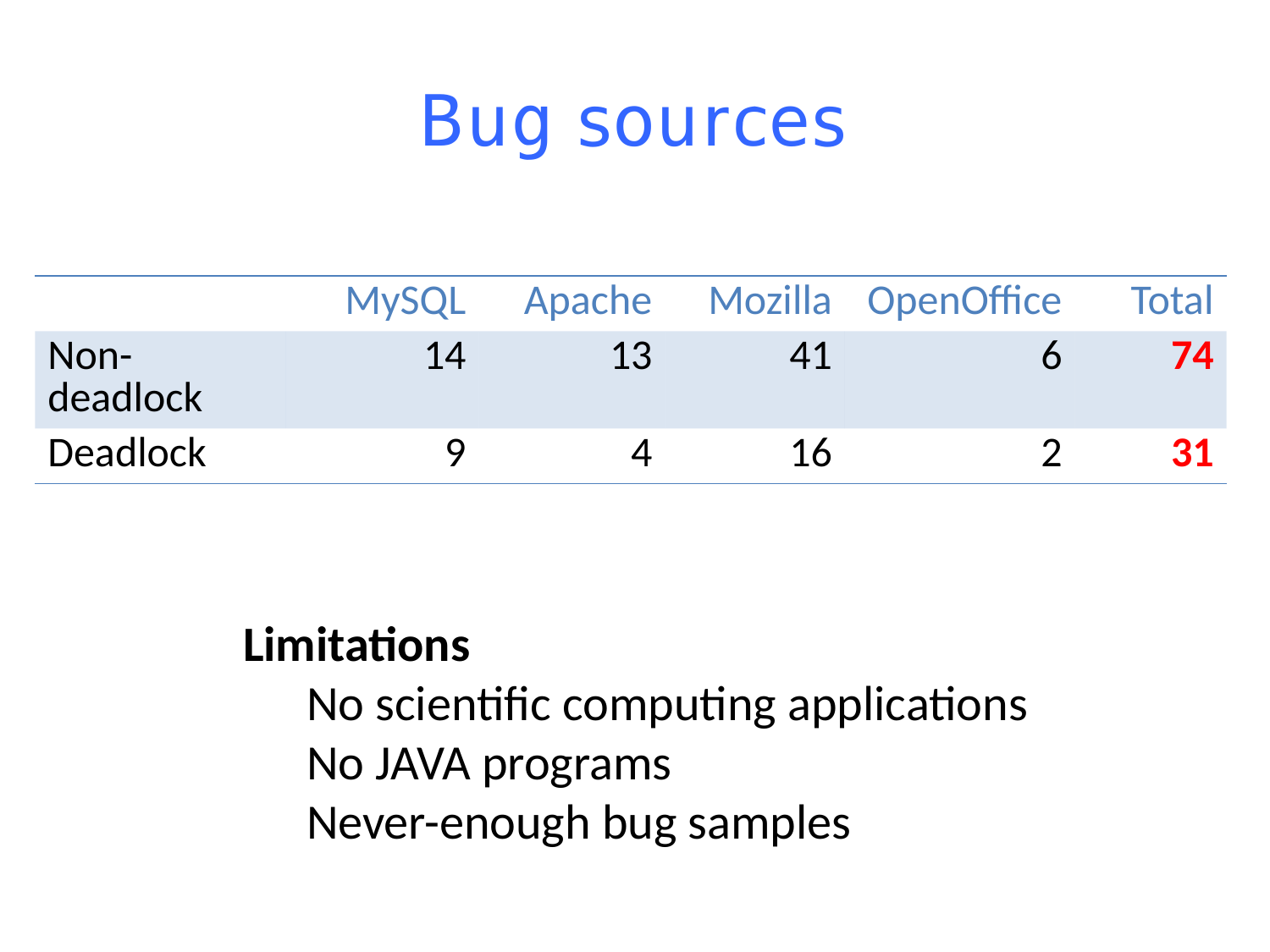

# Bug sources
|  | MySQL | Apache | Mozilla | OpenOffice | Total |
| --- | --- | --- | --- | --- | --- |
| Non-deadlock | 14 | 13 | 41 | 6 | 74 |
| Deadlock | 9 | 4 | 16 | 2 | 31 |
Limitations
No scientific computing applications
No JAVA programs
Never-enough bug samples